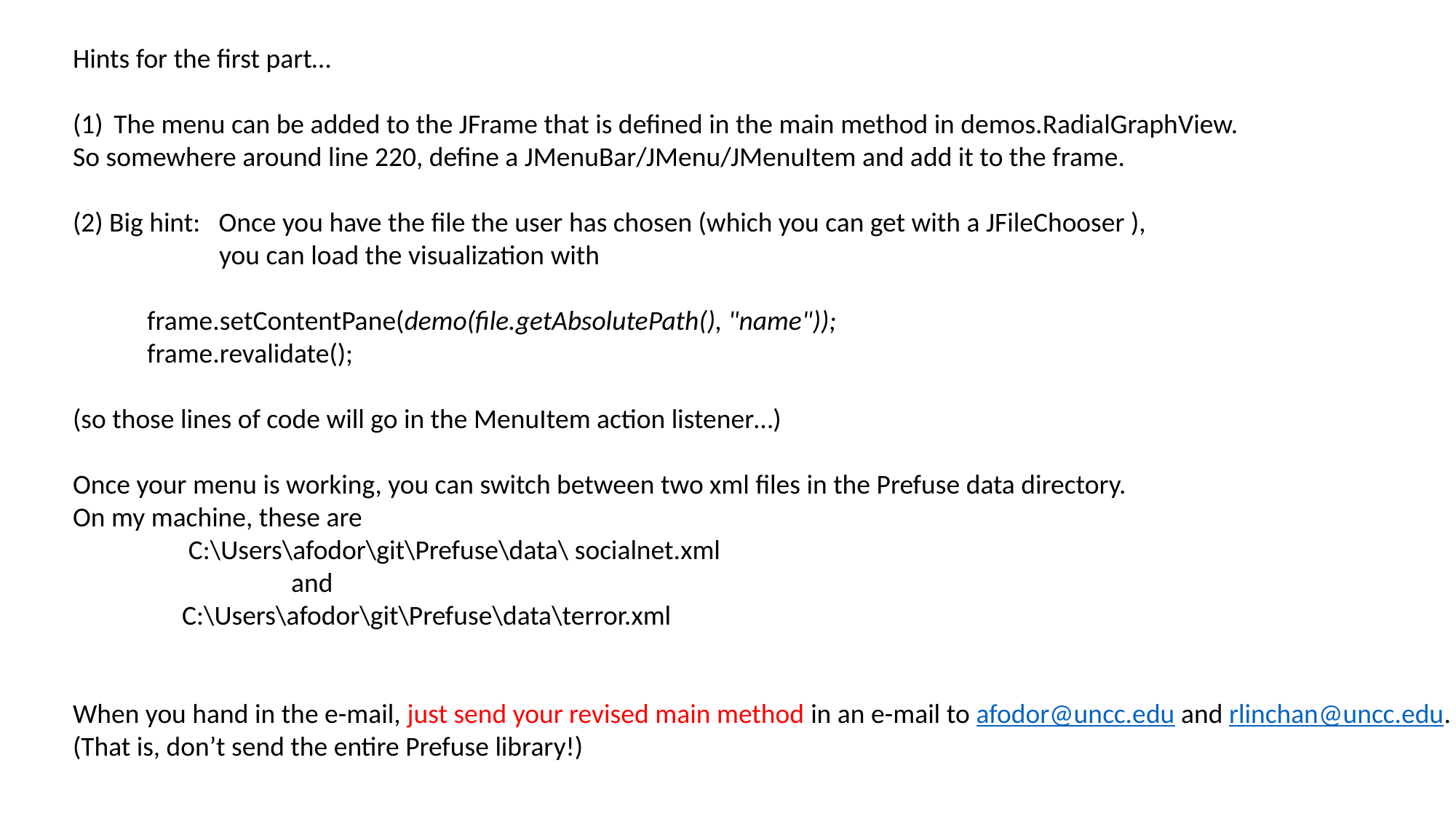

Hints for the first part…

The menu can be added to the JFrame that is defined in the main method in demos.RadialGraphView.
So somewhere around line 220, define a JMenuBar/JMenu/JMenuItem and add it to the frame.

(2) Big hint:   Once you have the file the user has chosen (which you can get with a JFileChooser ),
	      you can load the visualization with

            frame.setContentPane(demo(file.getAbsolutePath(), "name"));
            frame.revalidate();

(so those lines of code will go in the MenuItem action listener…)

Once your menu is working, you can switch between two xml files in the Prefuse data directory.
On my machine, these are
	 C:\Users\afodor\git\Prefuse\data\ socialnet.xml
		and
	C:\Users\afodor\git\Prefuse\data\terror.xml

When you hand in the e-mail, just send your revised main method in an e-mail to afodor@uncc.edu and rlinchan@uncc.edu.
(That is, don’t send the entire Prefuse library!)